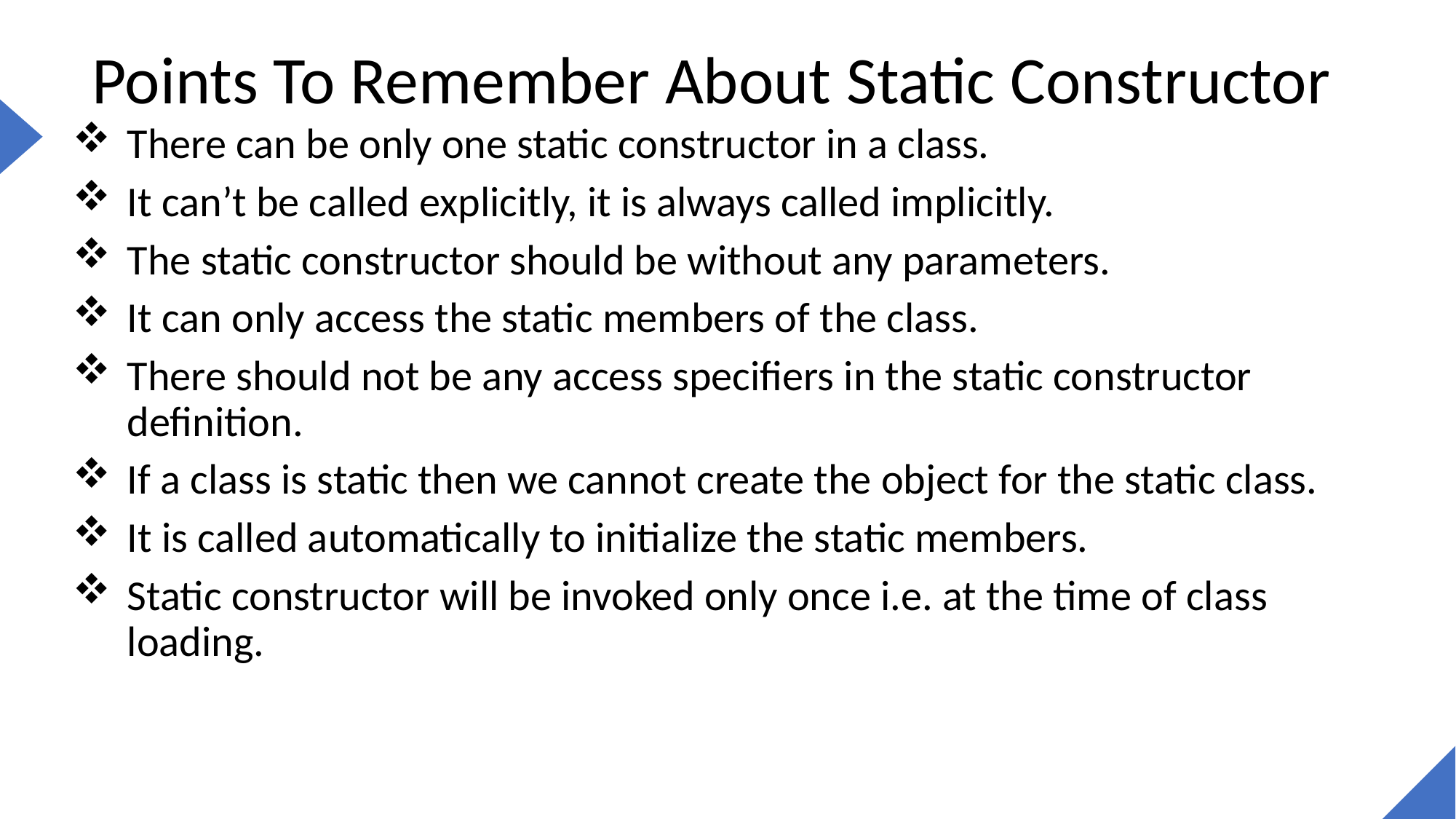

# Points To Remember About Static Constructor
There can be only one static constructor in a class.
It can’t be called explicitly, it is always called implicitly.
The static constructor should be without any parameters.
It can only access the static members of the class.
There should not be any access specifiers in the static constructor definition.
If a class is static then we cannot create the object for the static class.
It is called automatically to initialize the static members.
Static constructor will be invoked only once i.e. at the time of class loading.